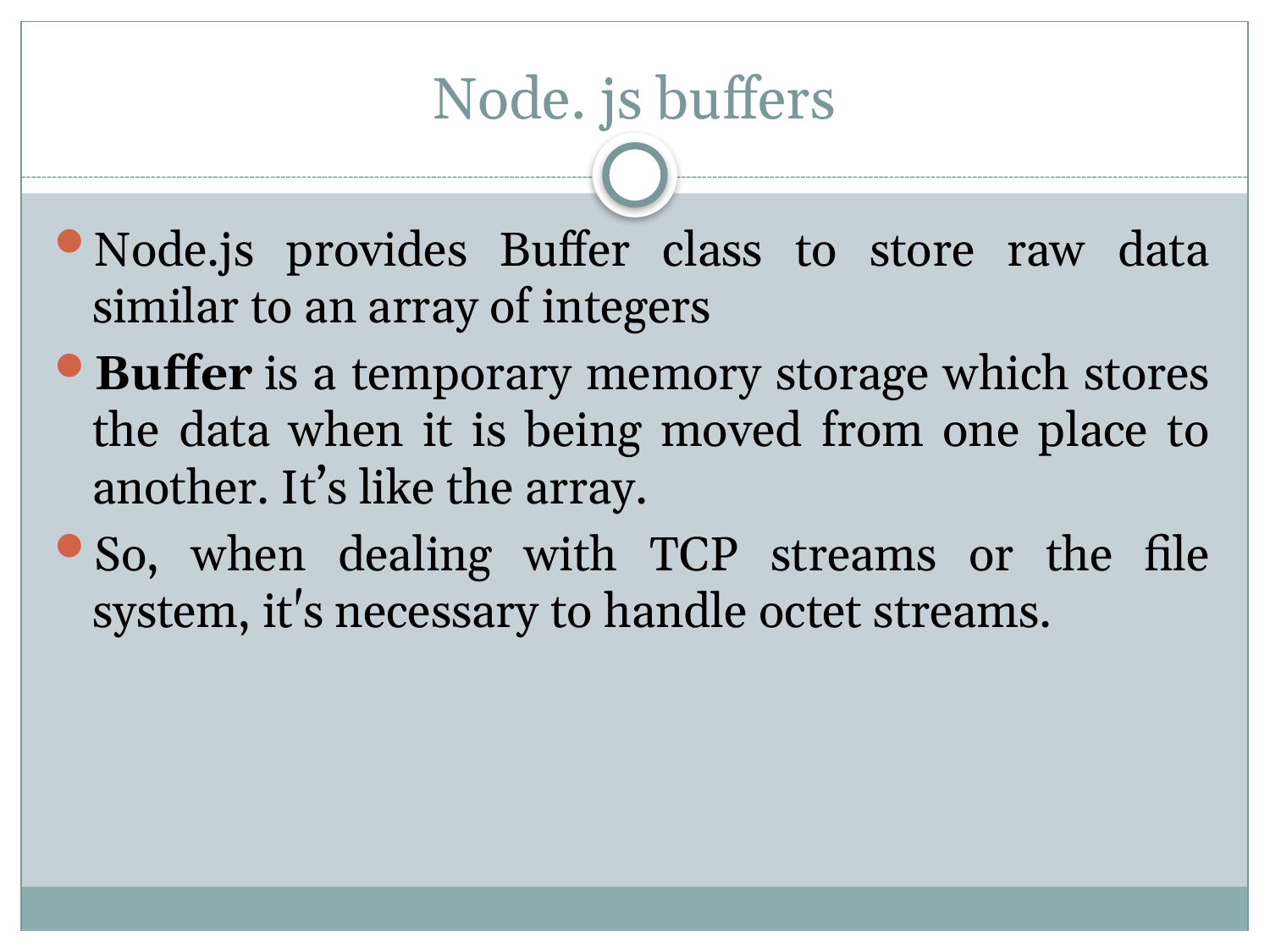

# Node. js buffers
Node.js provides Buffer class to store raw data similar to an array of integers
Buffer is a temporary memory storage which stores the data when it is being moved from one place to another. It’s like the array.
So, when dealing with TCP streams or the file system, it's necessary to handle octet streams.